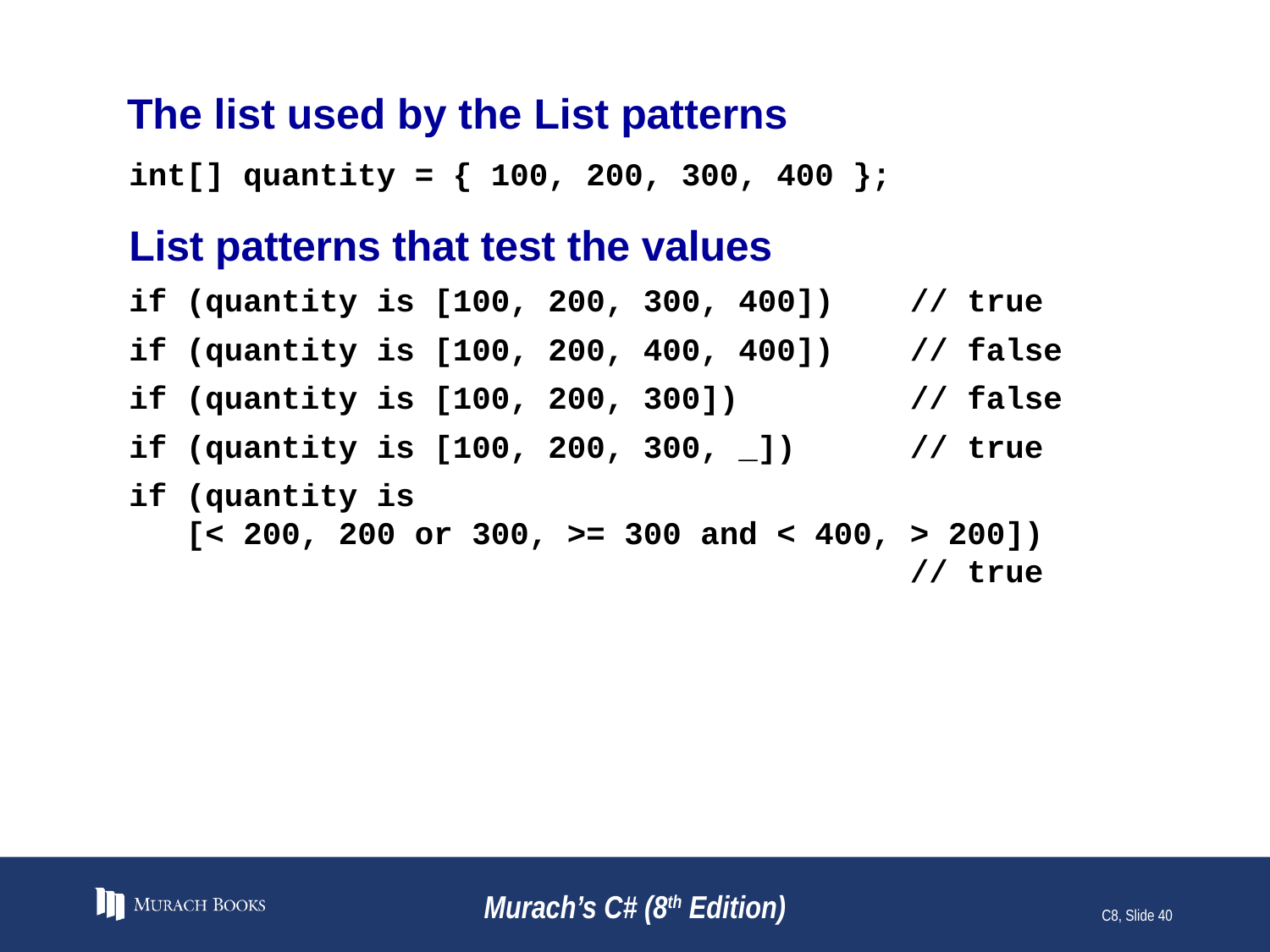

# The list used by the List patterns
int[] quantity = { 100, 200, 300, 400 };
List patterns that test the values
if (quantity is [100, 200, 300, 400])    // true
if (quantity is [100, 200, 400, 400])    // false
if (quantity is [100, 200, 300])         // false
if (quantity is [100, 200, 300, _])      // true
if (quantity is
   [< 200, 200 or 300, >= 300 and < 400, > 200])
                                         // true

Murach’s C# (8th Edition)

C8, Slide 40